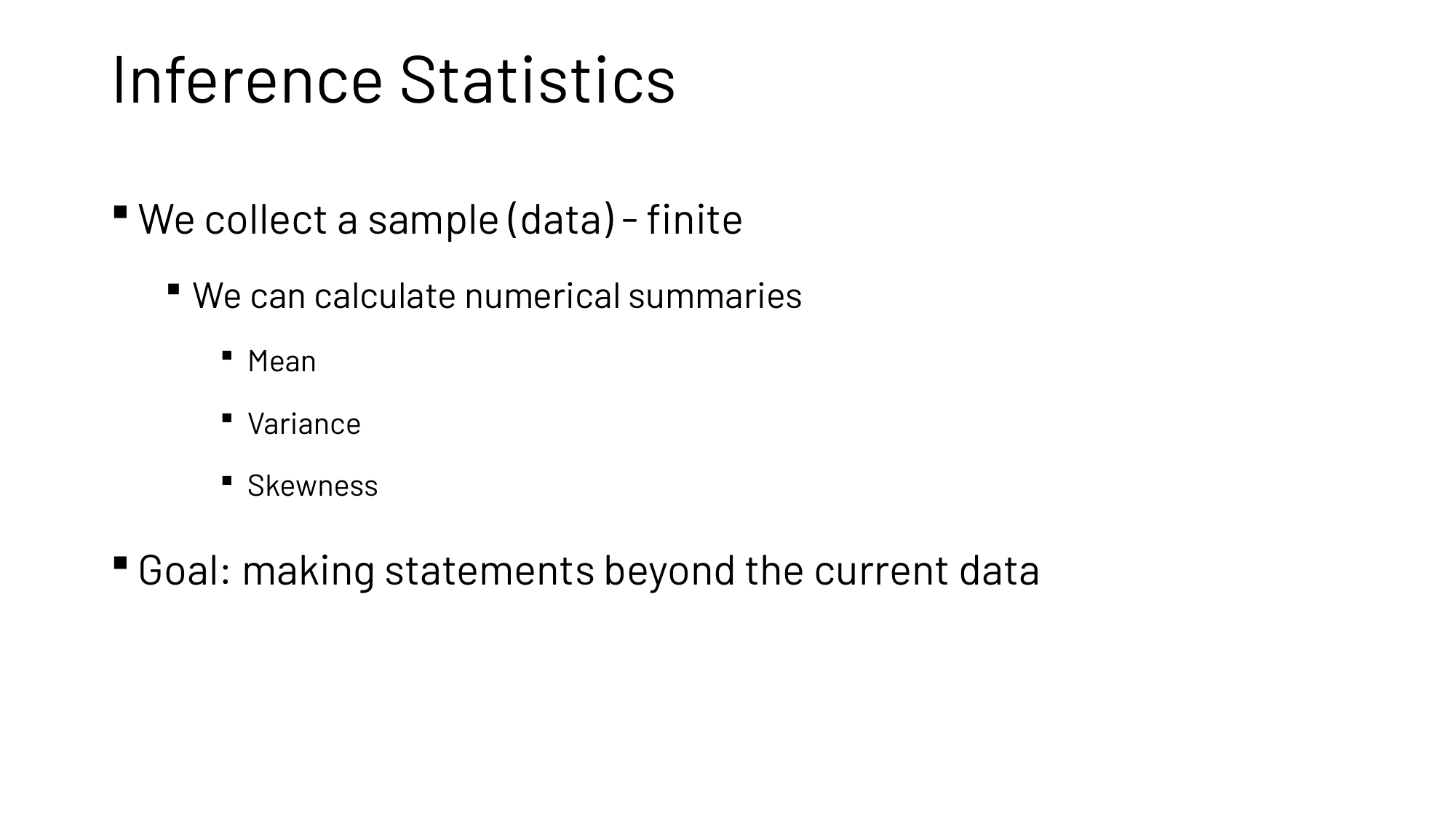

# Inference Statistics
We collect a sample (data) - finite
We can calculate numerical summaries
Mean
Variance
Skewness
Goal: making statements beyond the current data